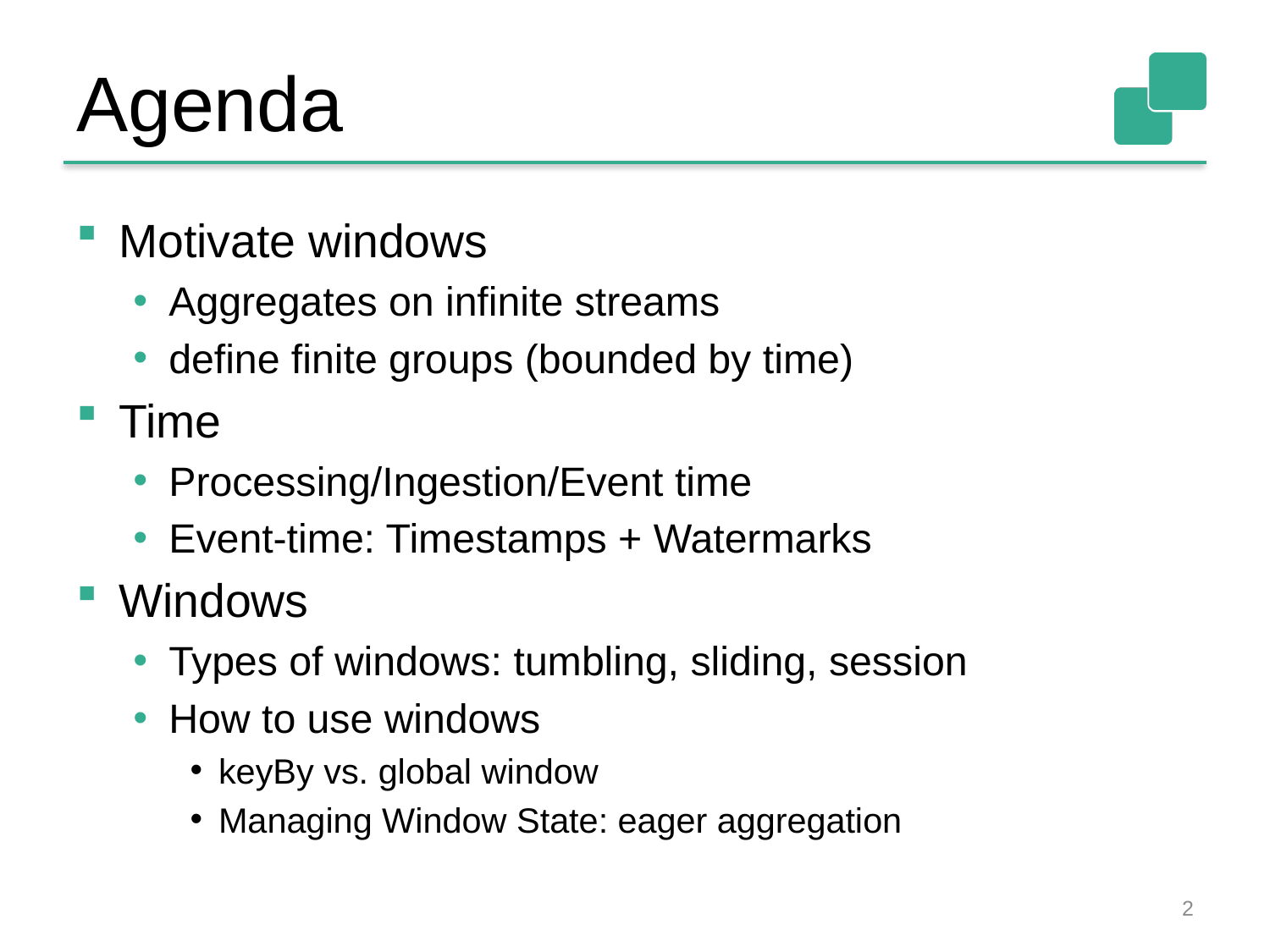

# Agenda
Motivate windows
Aggregates on infinite streams
define finite groups (bounded by time)
Time
Processing/Ingestion/Event time
Event-time: Timestamps + Watermarks
Windows
Types of windows: tumbling, sliding, session
How to use windows
keyBy vs. global window
Managing Window State: eager aggregation
2